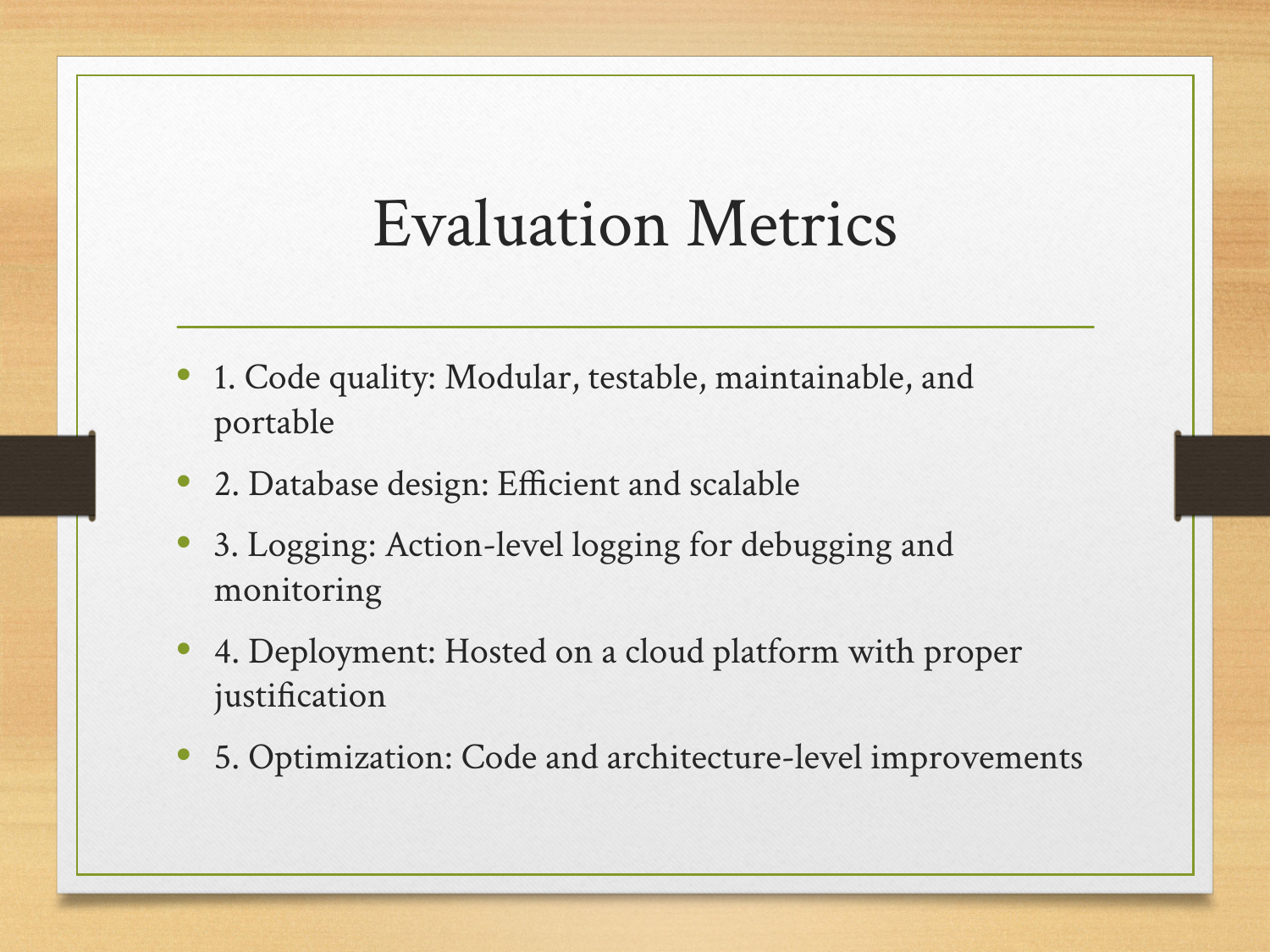

# Evaluation Metrics
1. Code quality: Modular, testable, maintainable, and portable
2. Database design: Efficient and scalable
3. Logging: Action-level logging for debugging and monitoring
4. Deployment: Hosted on a cloud platform with proper justification
5. Optimization: Code and architecture-level improvements